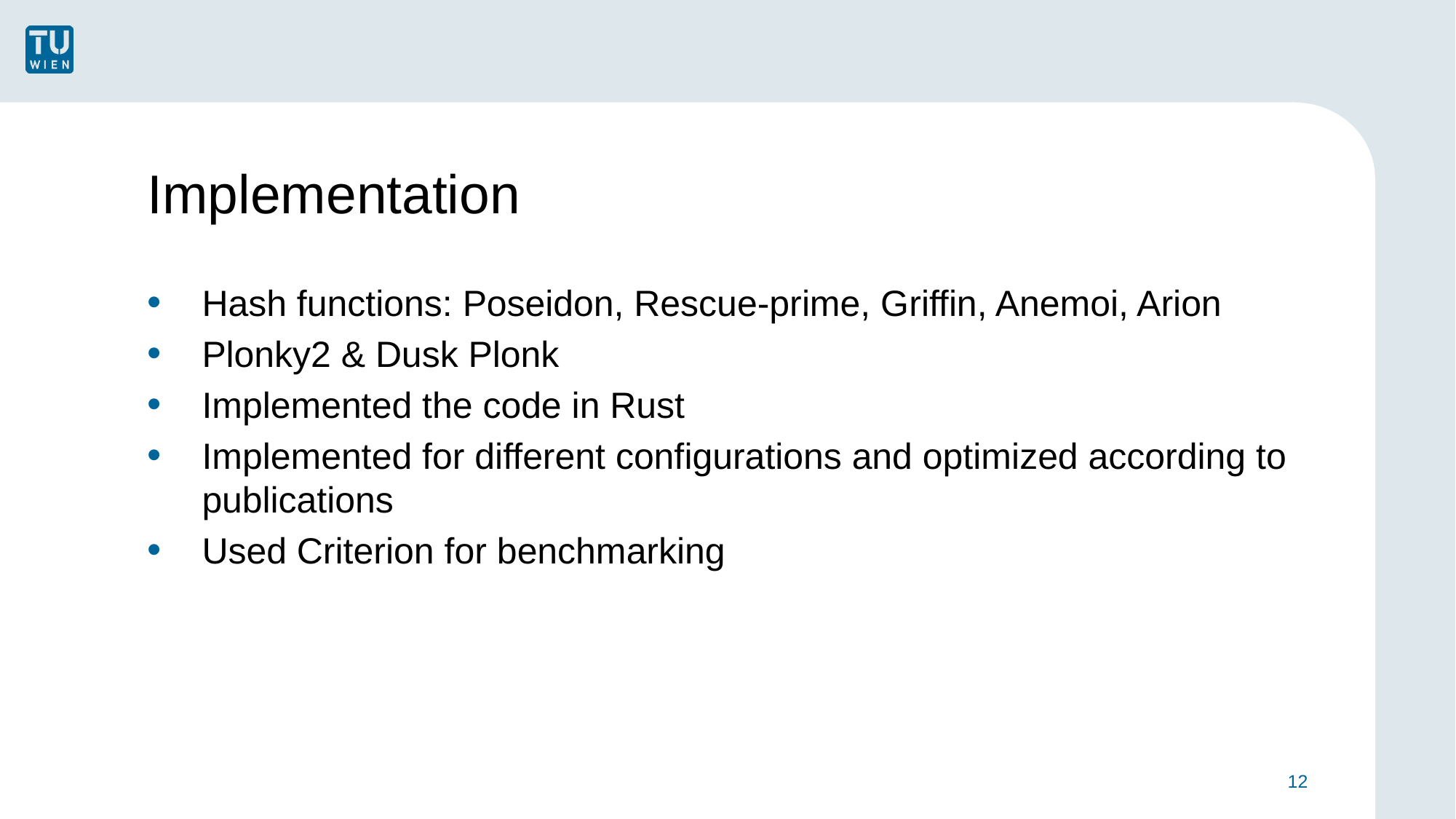

# Implementation
Hash functions: Poseidon, Rescue-prime, Griffin, Anemoi, Arion
Plonky2 & Dusk Plonk
Implemented the code in Rust
Implemented for different configurations and optimized according to publications
Used Criterion for benchmarking
12